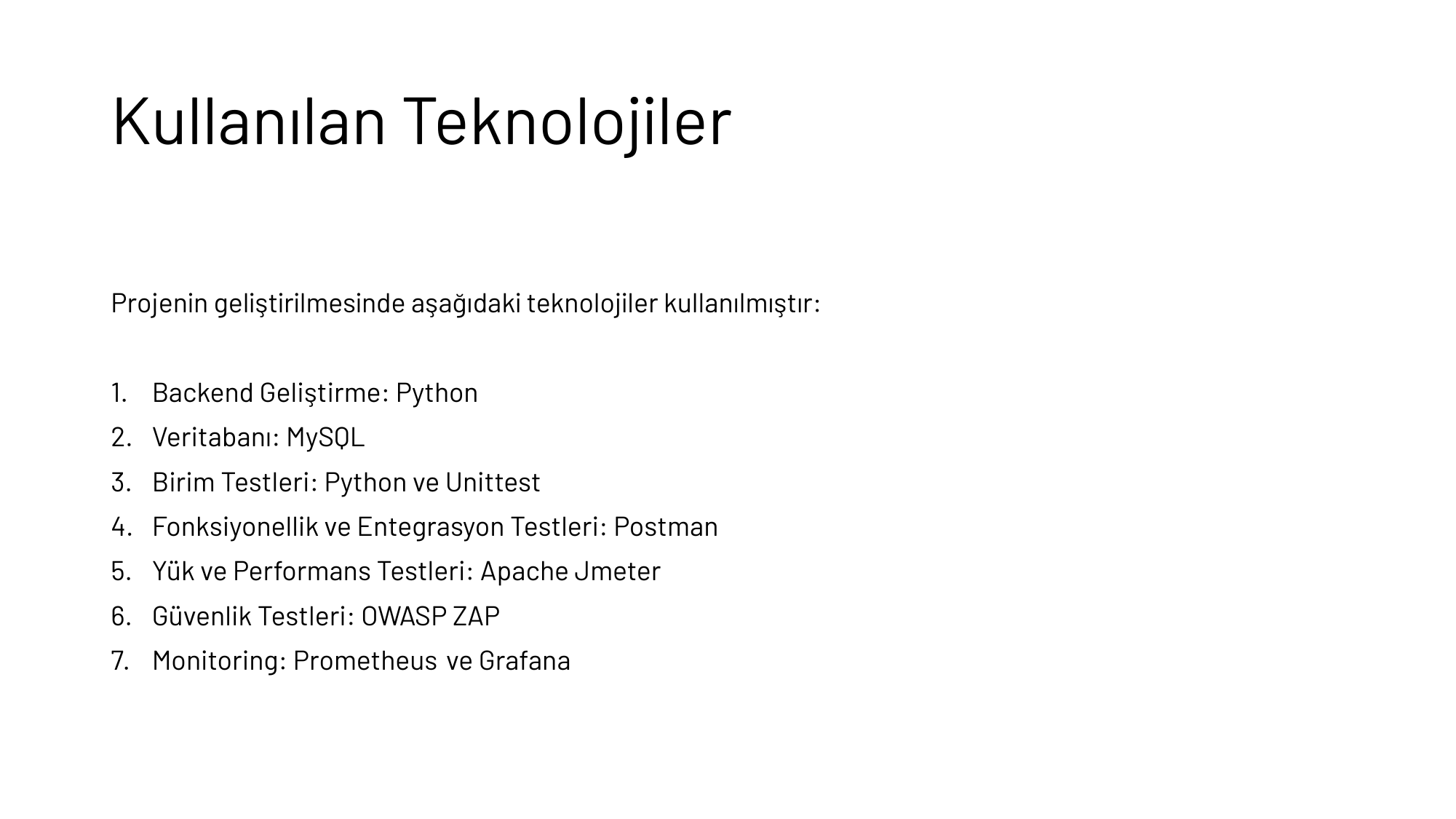

# Kullanılan Teknolojiler

Projenin geliştirilmesinde aşağıdaki teknolojiler kullanılmıştır:

Backend Geliştirme: Python
Veritabanı: MySQL
Birim Testleri: Python ve Unittest
Fonksiyonellik ve Entegrasyon Testleri: Postman
Yük ve Performans Testleri: Apache Jmeter
Güvenlik Testleri: OWASP ZAP
Monitoring: Prometheus  ve Grafana